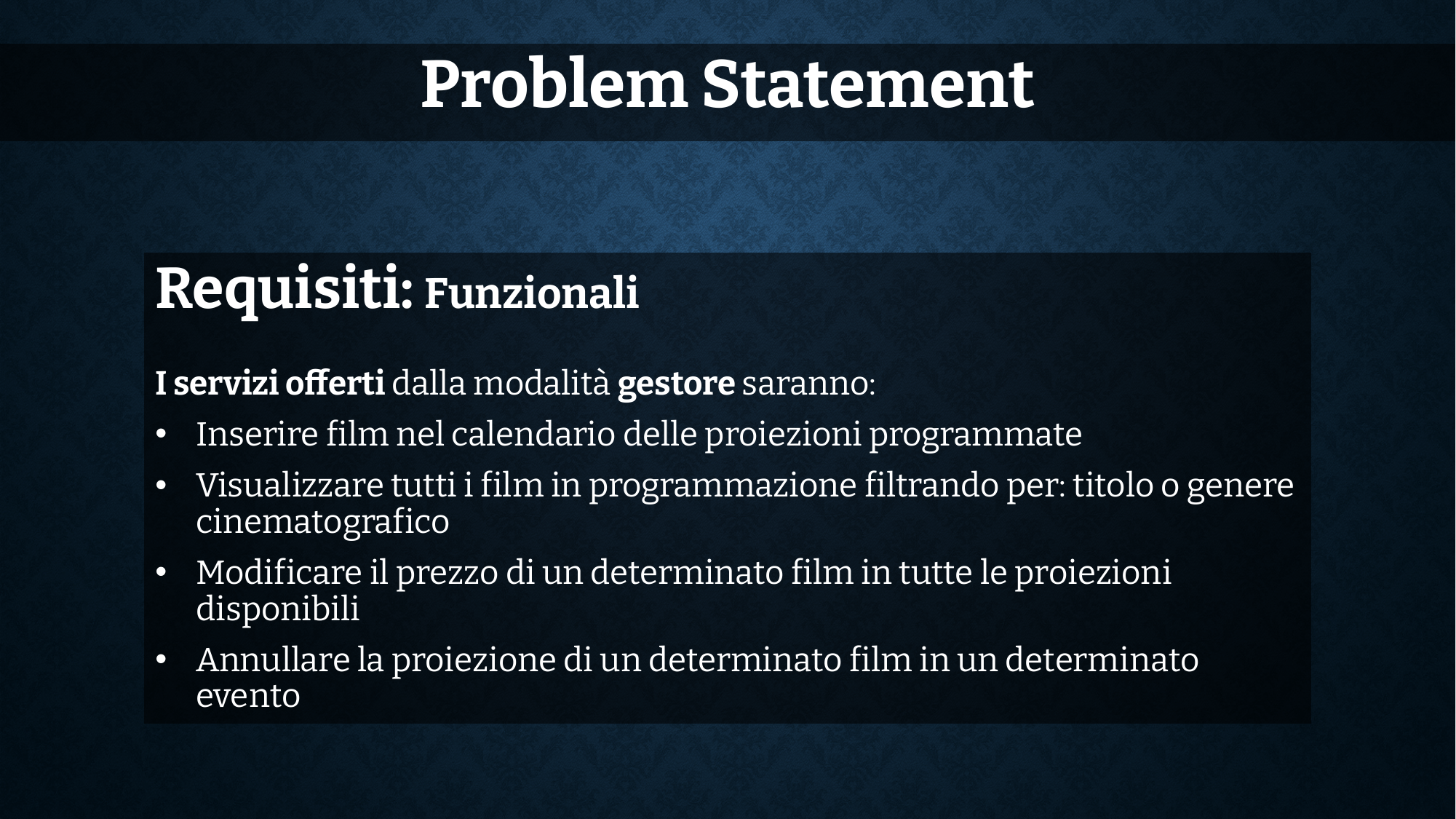

Problem Statement

Requisiti: Funzionali

I servizi offerti dalla modalità gestore saranno:
Inserire film nel calendario delle proiezioni programmate
Visualizzare tutti i film in programmazione filtrando per: titolo o genere cinematografico
Modificare il prezzo di un determinato film in tutte le proiezioni disponibili
Annullare la proiezione di un determinato film in un determinato evento